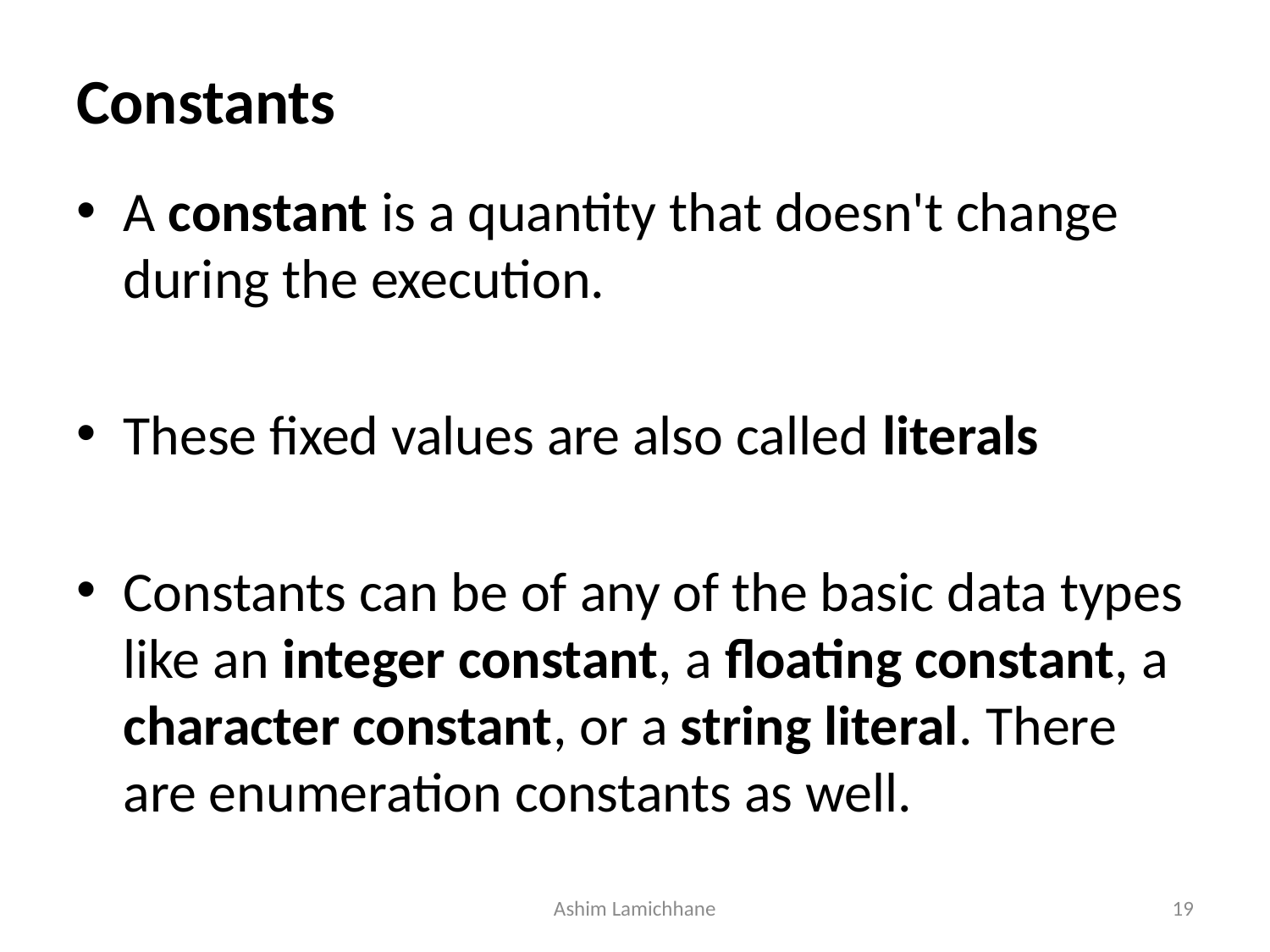

# Constants
A constant is a quantity that doesn't change during the execution.

These fixed values are also called literals

Constants can be of any of the basic data types like an integer constant, a floating constant, a character constant, or a string literal. There are enumeration constants as well.

Ashim Lamichhane
19